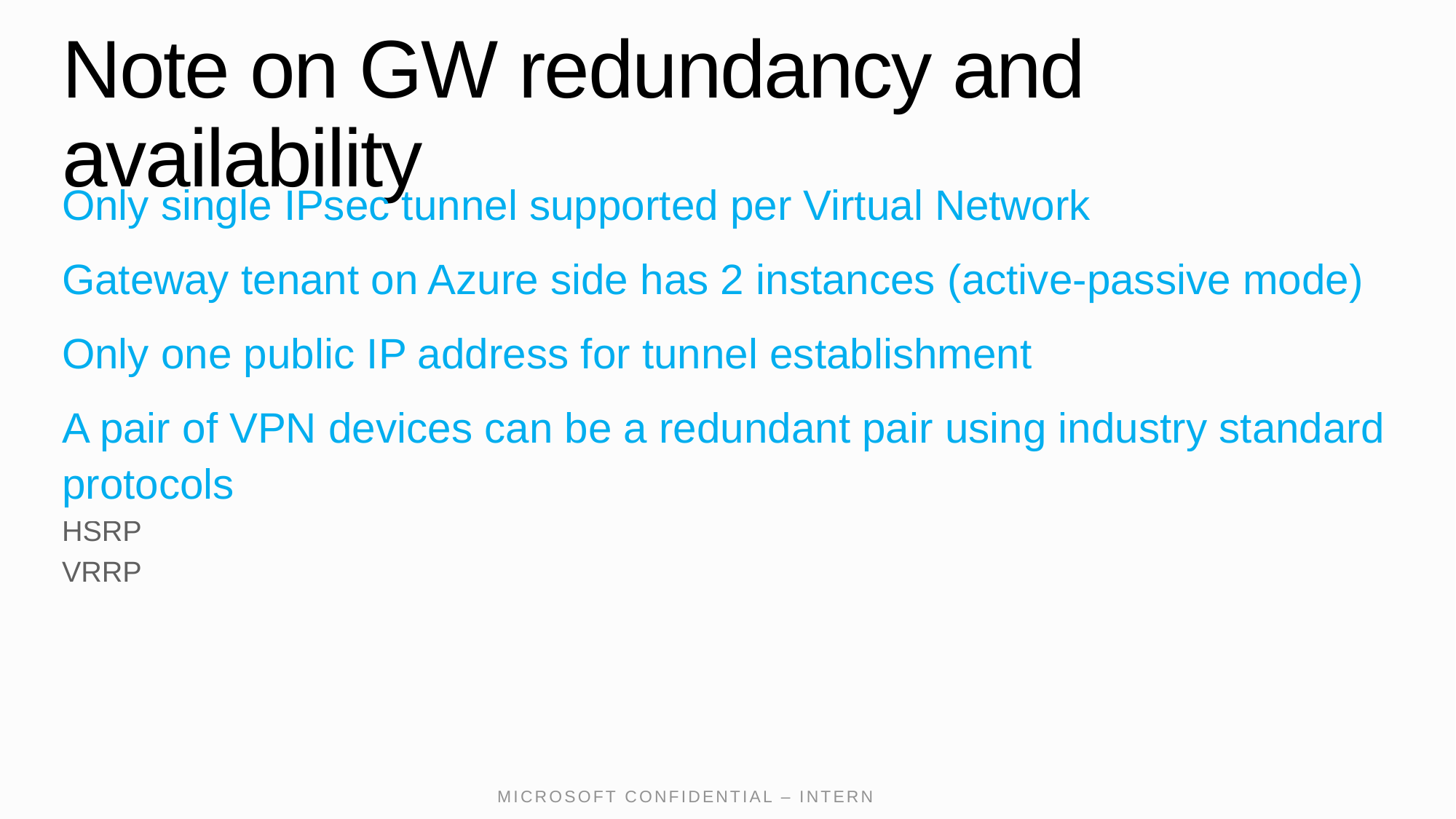

# Note on GW redundancy and availability
Only single IPsec tunnel supported per Virtual Network
Gateway tenant on Azure side has 2 instances (active-passive mode)
Only one public IP address for tunnel establishment
A pair of VPN devices can be a redundant pair using industry standard protocols
HSRP
VRRP